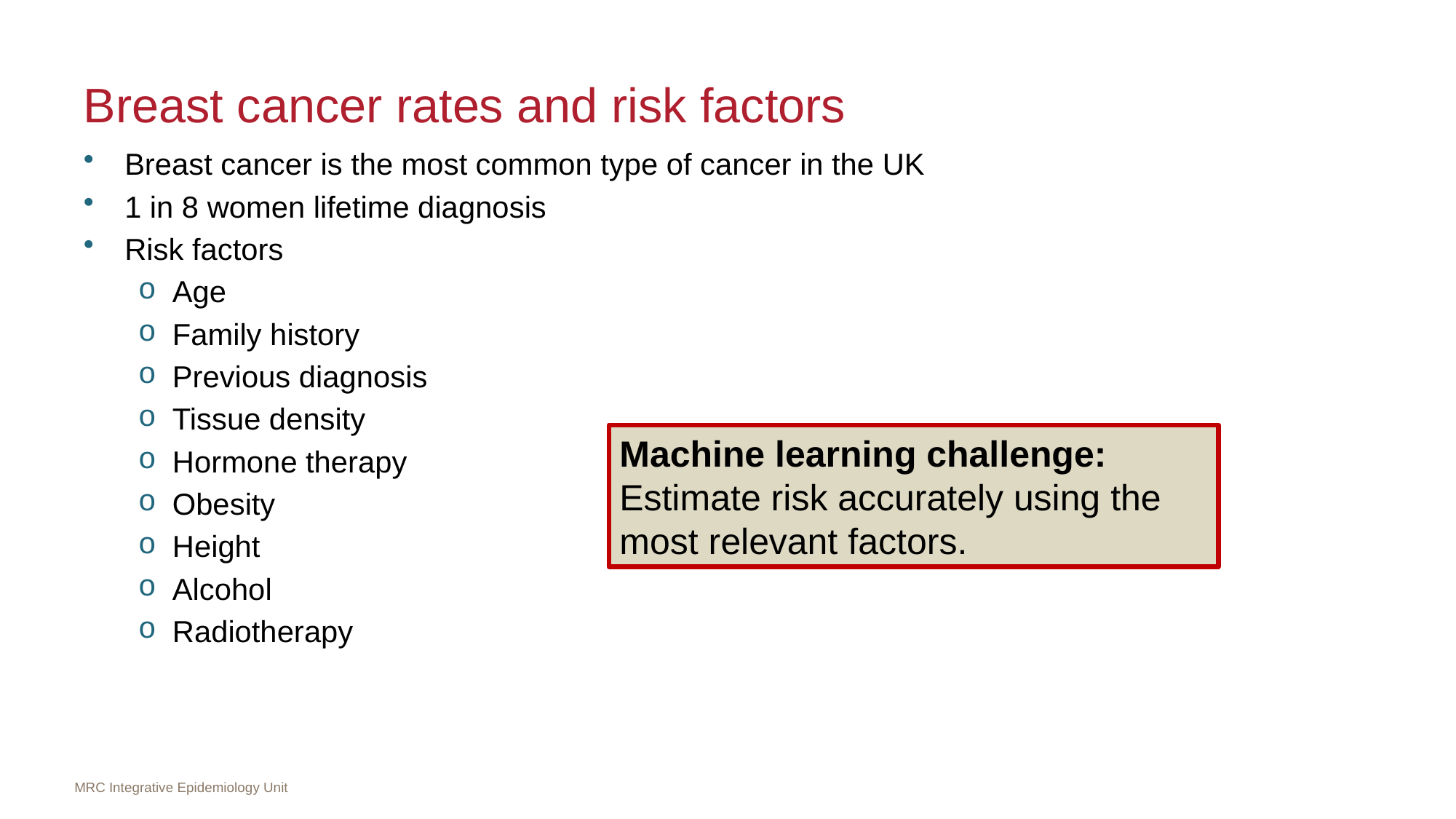

# Breast cancer rates and risk factors
Breast cancer is the most common type of cancer in the UK
1 in 8 women lifetime diagnosis
Risk factors
Age
Family history
Previous diagnosis
Tissue density
Hormone therapy
Obesity
Height
Alcohol
Radiotherapy
Machine learning challenge:
Estimate risk accurately using the most relevant factors.